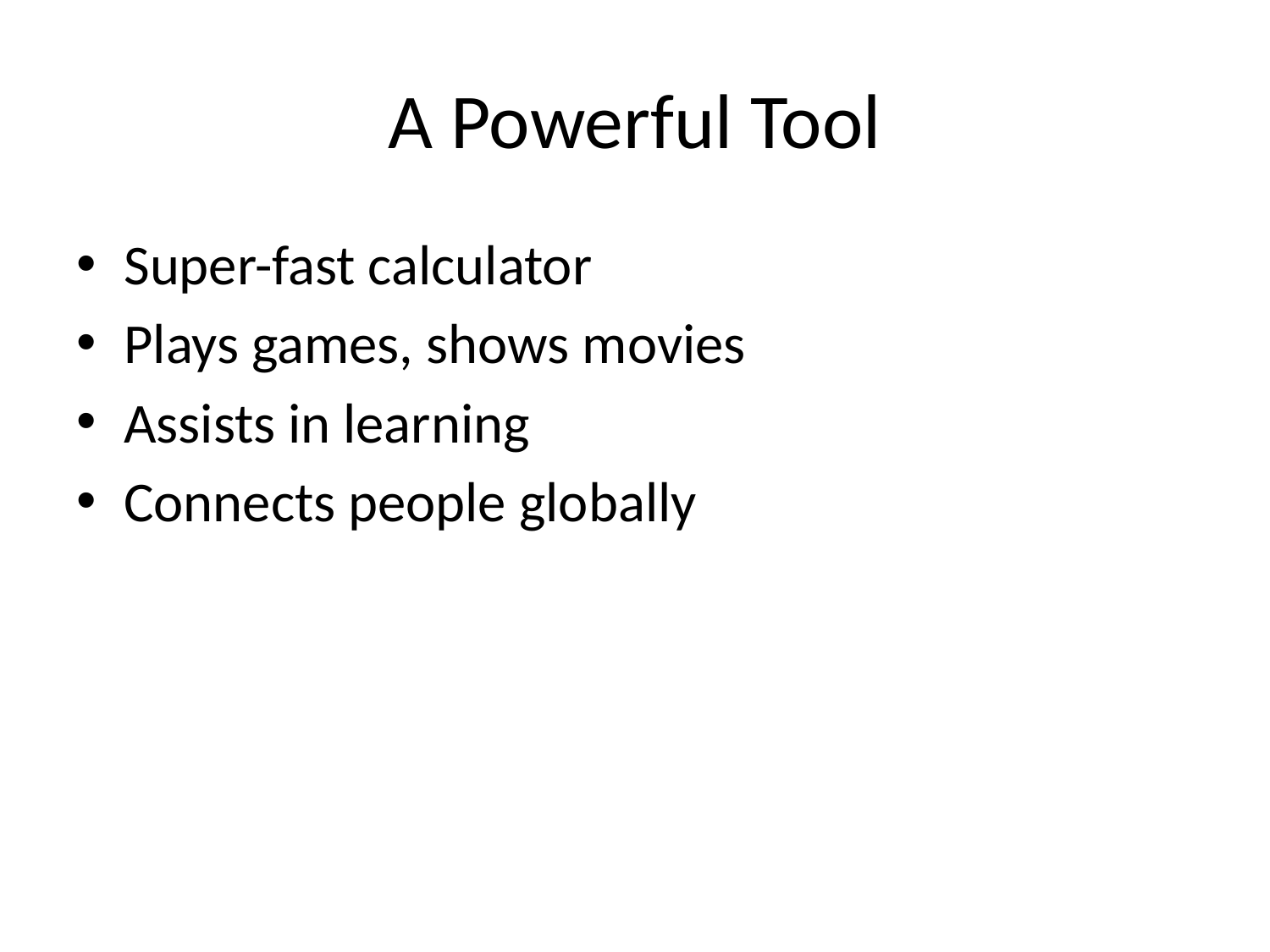

# A Powerful Tool
Super-fast calculator
Plays games, shows movies
Assists in learning
Connects people globally